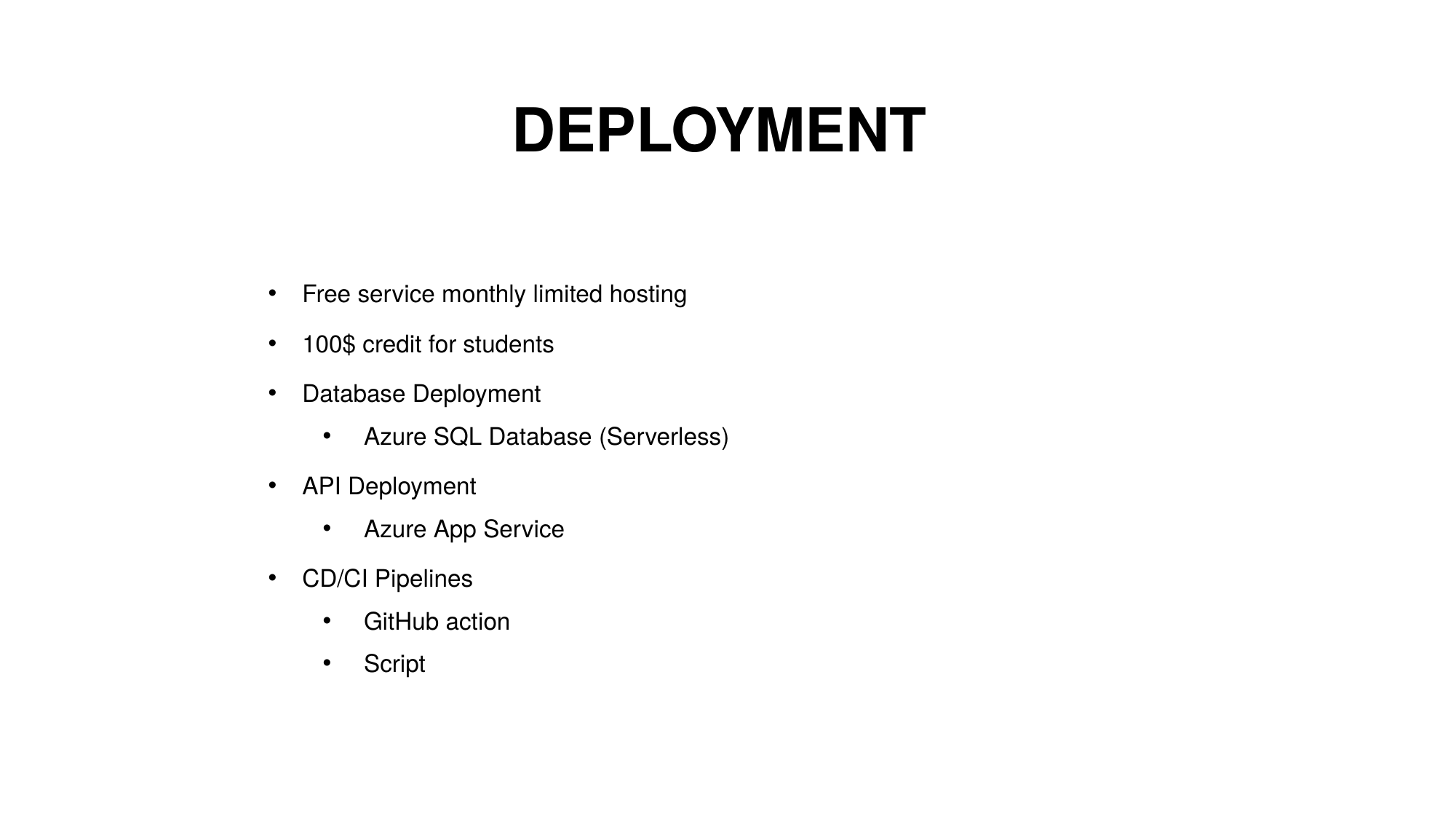

# DEPLOYMENT
Free service monthly limited hosting
100$ credit for students
Database Deployment
Azure SQL Database (Serverless)
API Deployment
Azure App Service
CD/CI Pipelines
GitHub action
Script